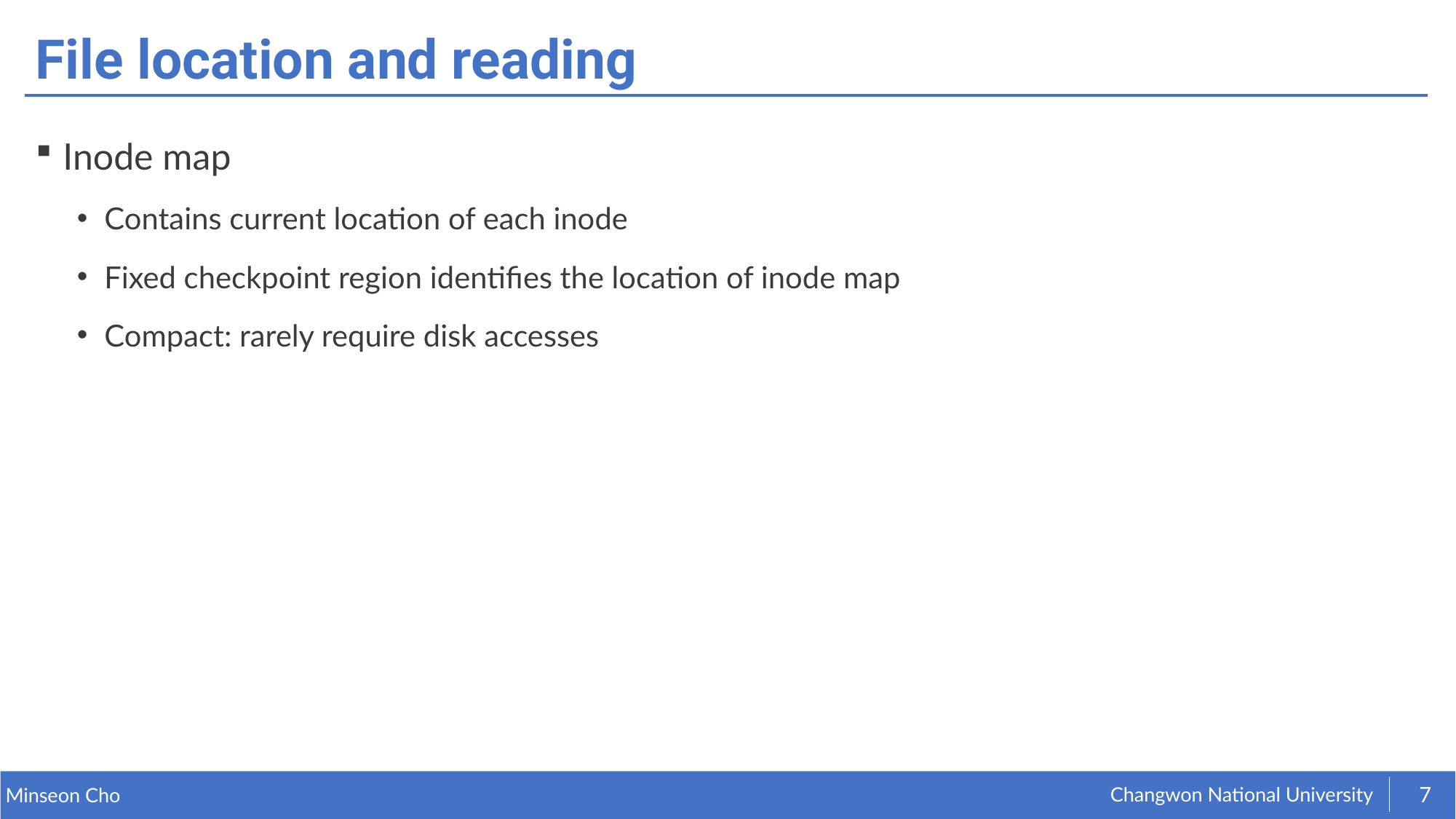

# File location and reading
Inode map
Contains current location of each inode
Fixed checkpoint region identifies the location of inode map
Compact: rarely require disk accesses
7